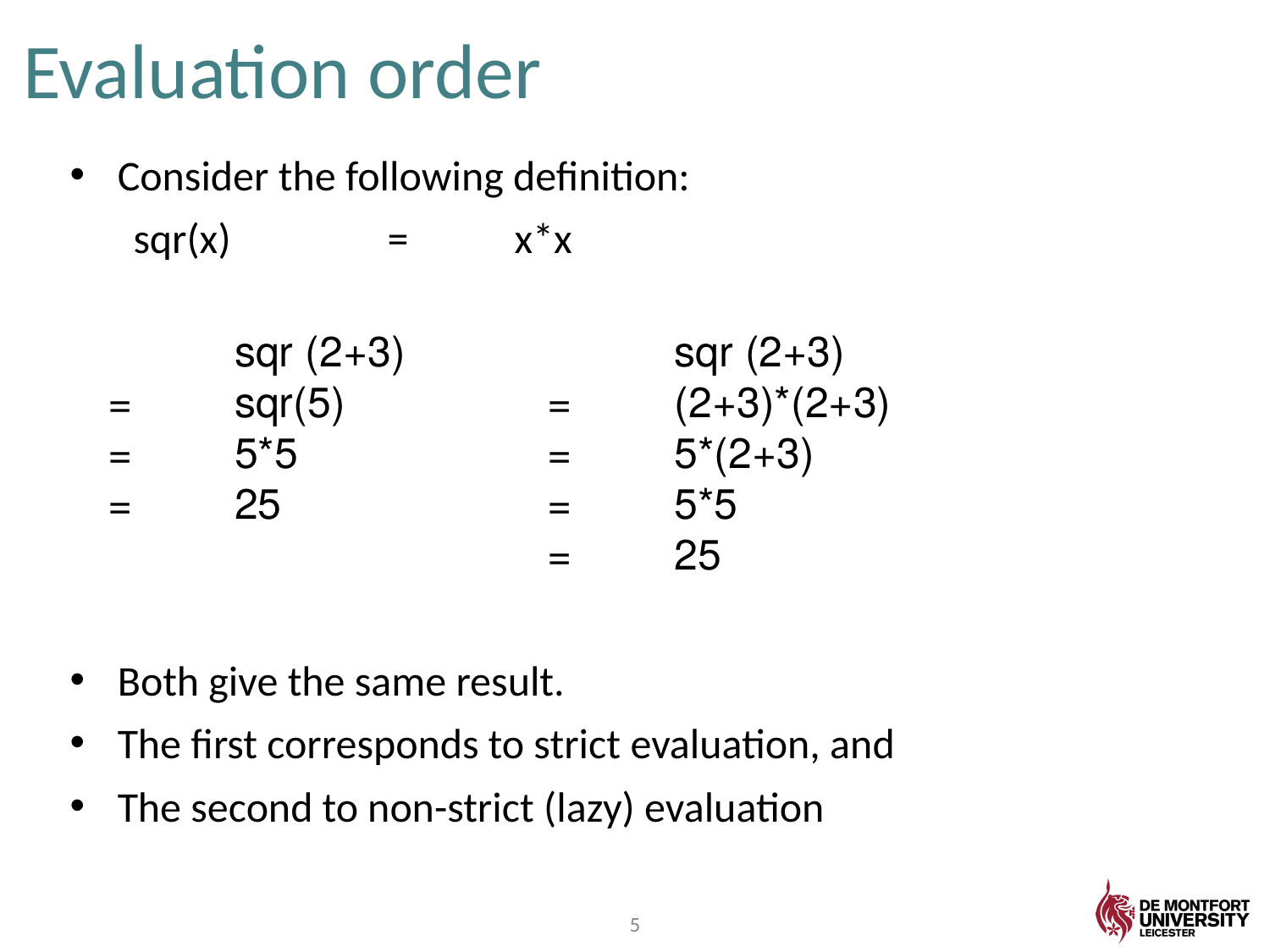

# Evaluation order
Consider the following definition:
sqr(x)		=	x*x

Both give the same result.
The first corresponds to strict evaluation, and
The second to non-strict (lazy) evaluation
	sqr (2+3)
=	(2+3)*(2+3)
=	5*(2+3)
=	5*5
=	25
	sqr (2+3)
=	sqr(5)
=	5*5
=	25
5